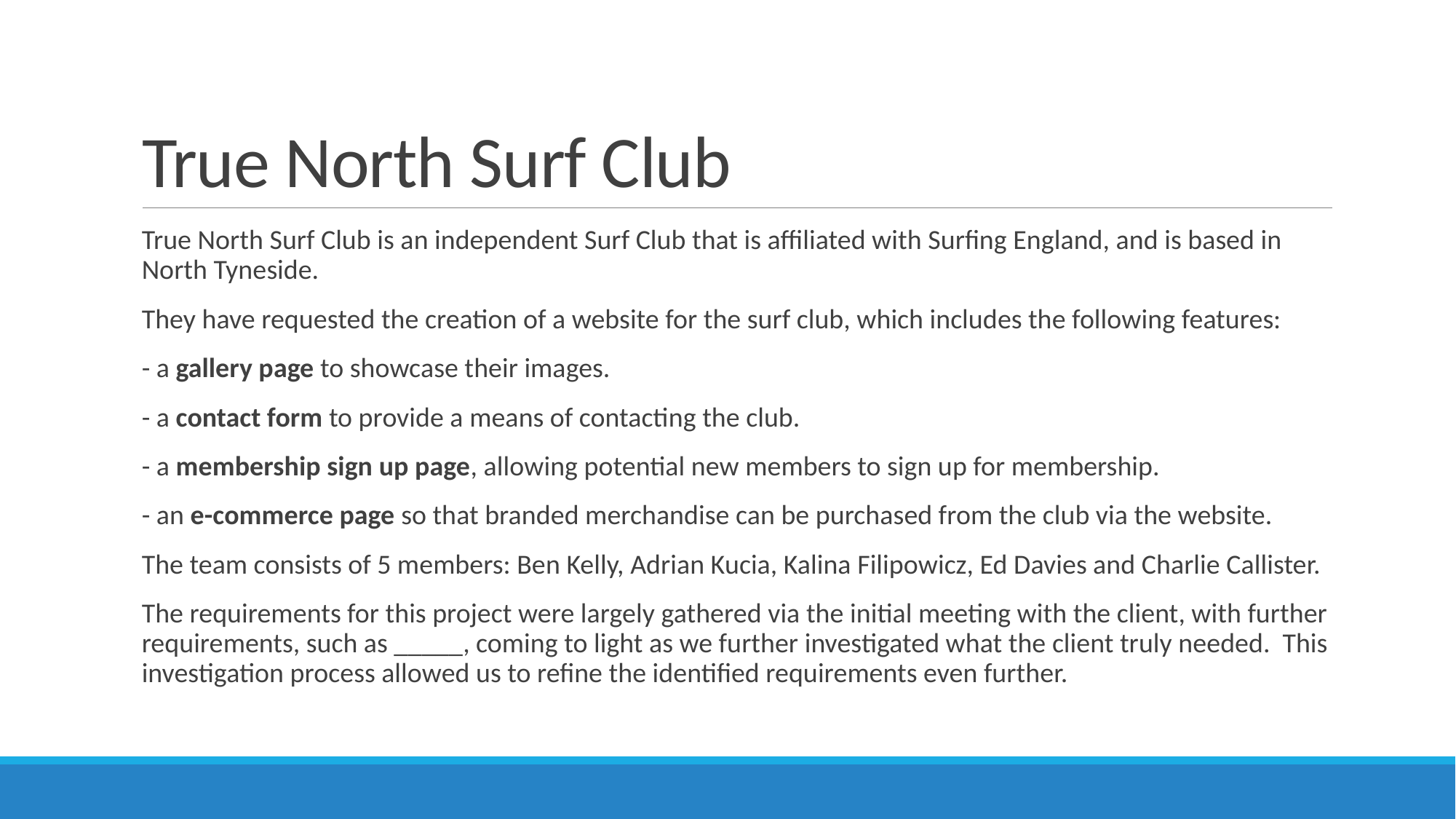

# True North Surf Club
True North Surf Club is an independent Surf Club that is affiliated with Surfing England, and is based in North Tyneside.
They have requested the creation of a website for the surf club, which includes the following features:
- a gallery page to showcase their images.
- a contact form to provide a means of contacting the club.
- a membership sign up page, allowing potential new members to sign up for membership.
- an e-commerce page so that branded merchandise can be purchased from the club via the website.
The team consists of 5 members: Ben Kelly, Adrian Kucia, Kalina Filipowicz, Ed Davies and Charlie Callister.
The requirements for this project were largely gathered via the initial meeting with the client, with further requirements, such as _____, coming to light as we further investigated what the client truly needed.  This investigation process allowed us to refine the identified requirements even further.